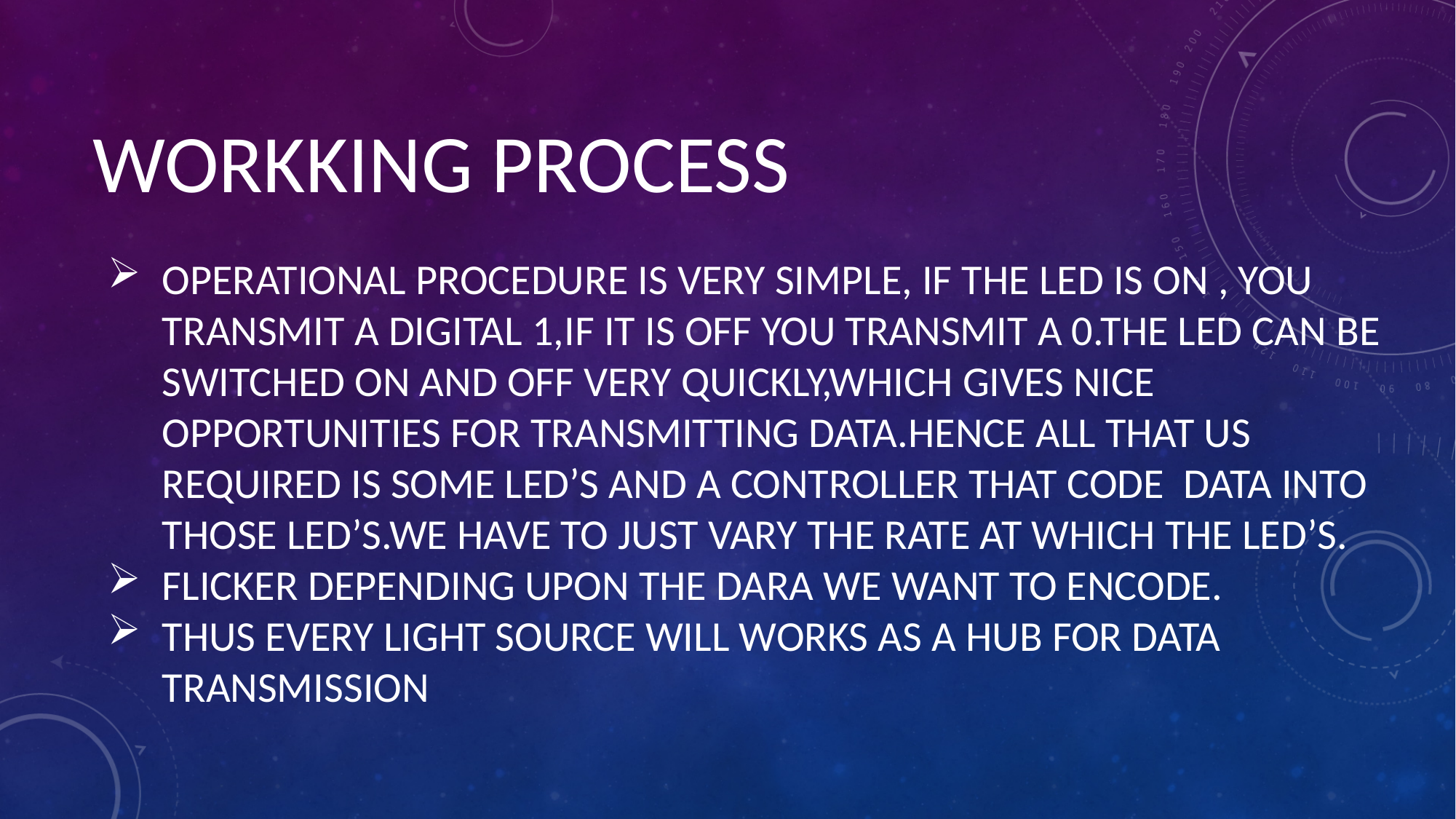

# WORKKING PROCESS
OPERATIONAL PROCEDURE IS VERY SIMPLE, IF THE LED IS ON , YOU TRANSMIT A DIGITAL 1,IF IT IS OFF YOU TRANSMIT A 0.THE LED CAN BE SWITCHED ON AND OFF VERY QUICKLY,WHICH GIVES NICE OPPORTUNITIES FOR TRANSMITTING DATA.HENCE ALL THAT US REQUIRED IS SOME LED’S AND A CONTROLLER THAT CODE  DATA INTO THOSE LED’S.WE HAVE TO JUST VARY THE RATE AT WHICH THE LED’S.
FLICKER DEPENDING UPON THE DARA WE WANT TO ENCODE.
THUS EVERY LIGHT SOURCE WILL WORKS AS A HUB FOR DATA TRANSMISSION